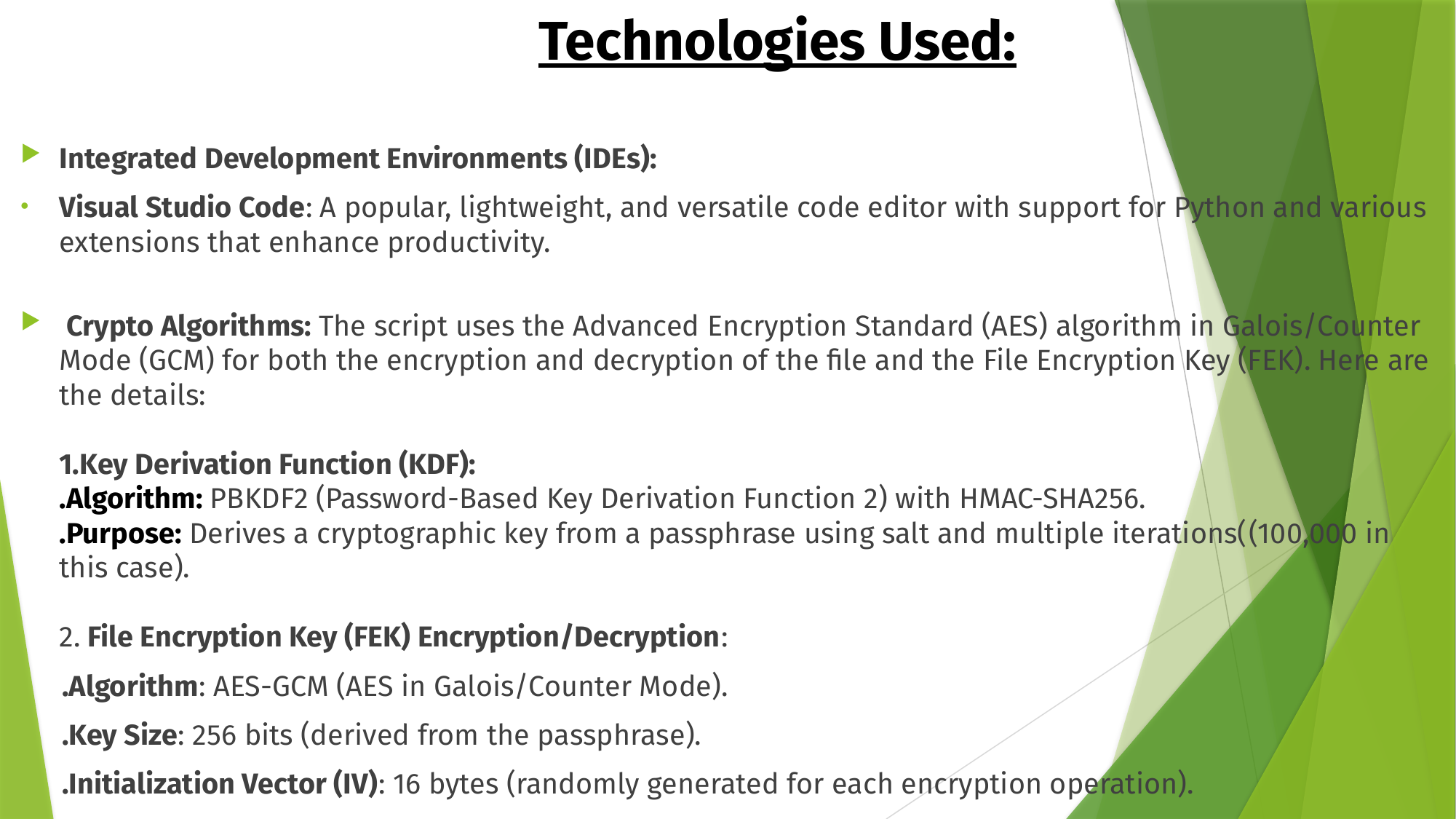

# Technologies Used:
Integrated Development Environments (IDEs):
Visual Studio Code: A popular, lightweight, and versatile code editor with support for Python and various extensions that enhance productivity.
 Crypto Algorithms: The script uses the Advanced Encryption Standard (AES) algorithm in Galois/Counter Mode (GCM) for both the encryption and decryption of the file and the File Encryption Key (FEK). Here are the details:
1.Key Derivation Function (KDF):
.Algorithm: PBKDF2 (Password-Based Key Derivation Function 2) with HMAC-SHA256.
.Purpose: Derives a cryptographic key from a passphrase using salt and multiple iterations((100,000 in this case).
2. File Encryption Key (FEK) Encryption/Decryption:
      .Algorithm: AES-GCM (AES in Galois/Counter Mode).
      .Key Size: 256 bits (derived from the passphrase).
      .Initialization Vector (IV): 16 bytes (randomly generated for each encryption operation).
     .Authentication Tag: Used by GCM mode for ensuring data integrity and authenticity.